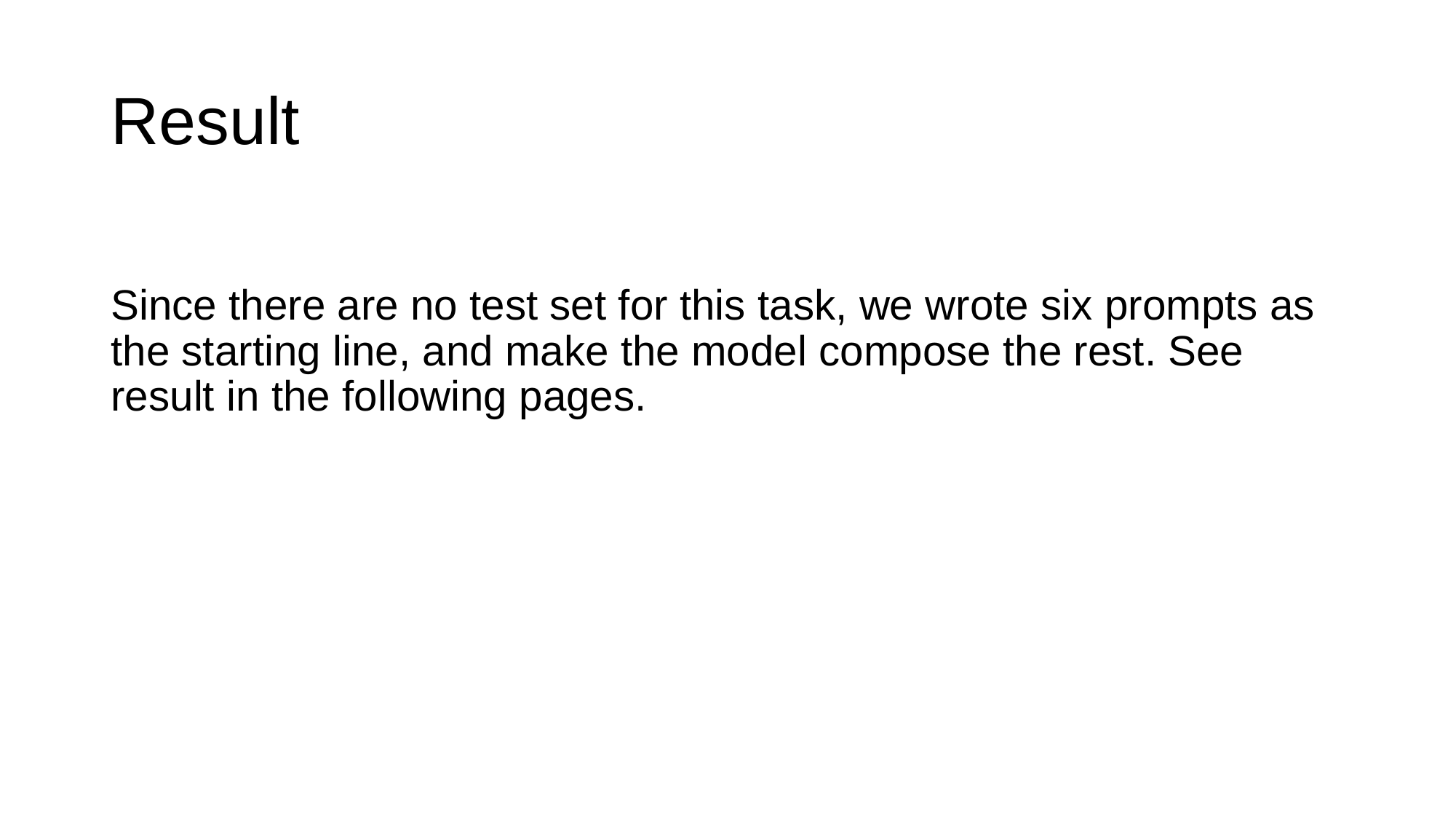

# Result
Since there are no test set for this task, we wrote six prompts as the starting line, and make the model compose the rest. See result in the following pages.